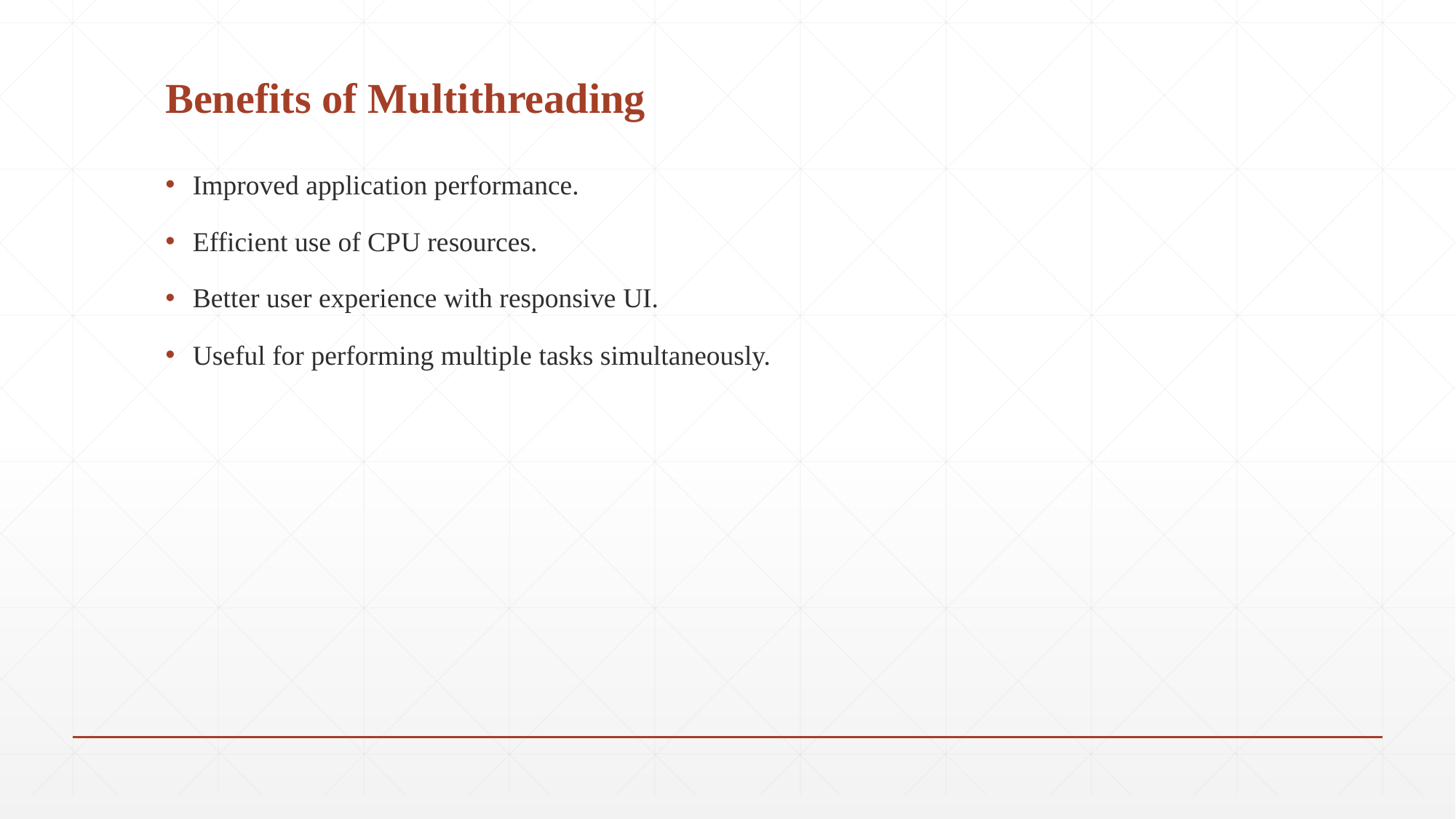

# Benefits of Multithreading
Improved application performance.
Efficient use of CPU resources.
Better user experience with responsive UI.
Useful for performing multiple tasks simultaneously.